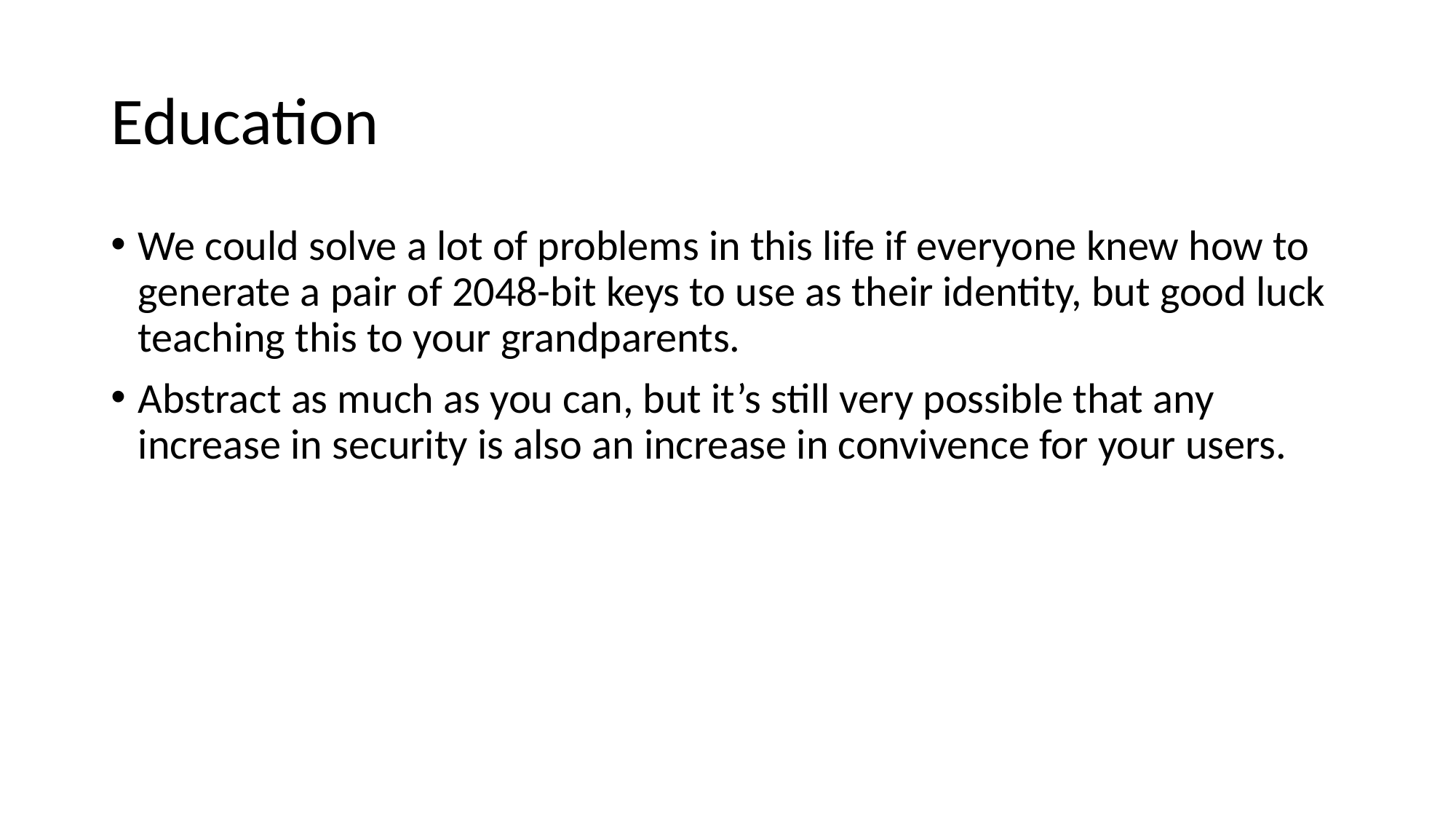

# Education
We could solve a lot of problems in this life if everyone knew how to generate a pair of 2048-bit keys to use as their identity, but good luck teaching this to your grandparents.
Abstract as much as you can, but it’s still very possible that any increase in security is also an increase in convivence for your users.